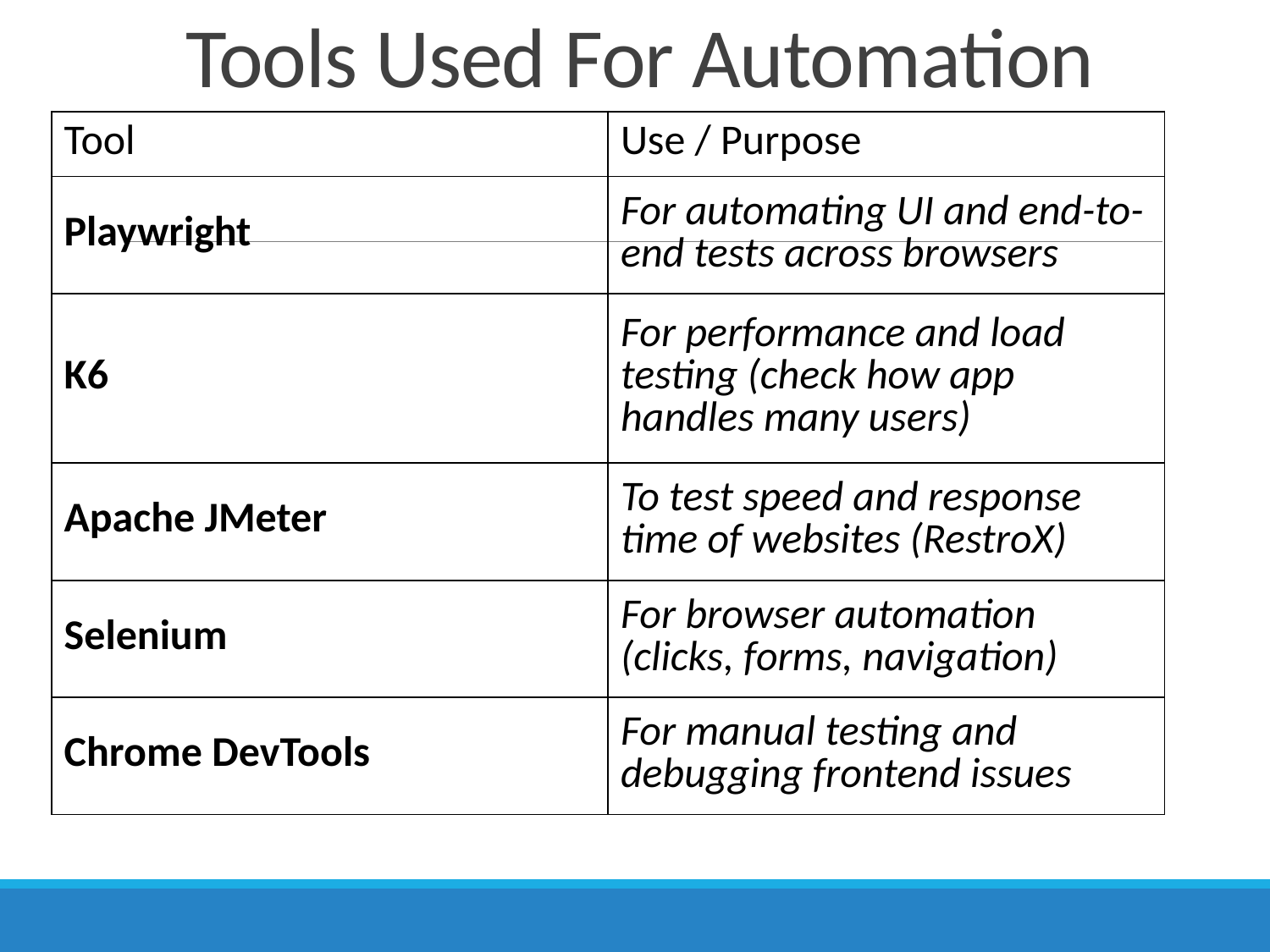

# Tools Used For Automation
| Tool | Use / Purpose |
| --- | --- |
| Playwright | For automating UI and end-to-end tests across browsers |
| K6 | For performance and load testing (check how app handles many users) |
| Apache JMeter | To test speed and response time of websites (RestroX) |
| Selenium | For browser automation (clicks, forms, navigation) |
| Chrome DevTools | For manual testing and debugging frontend issues |